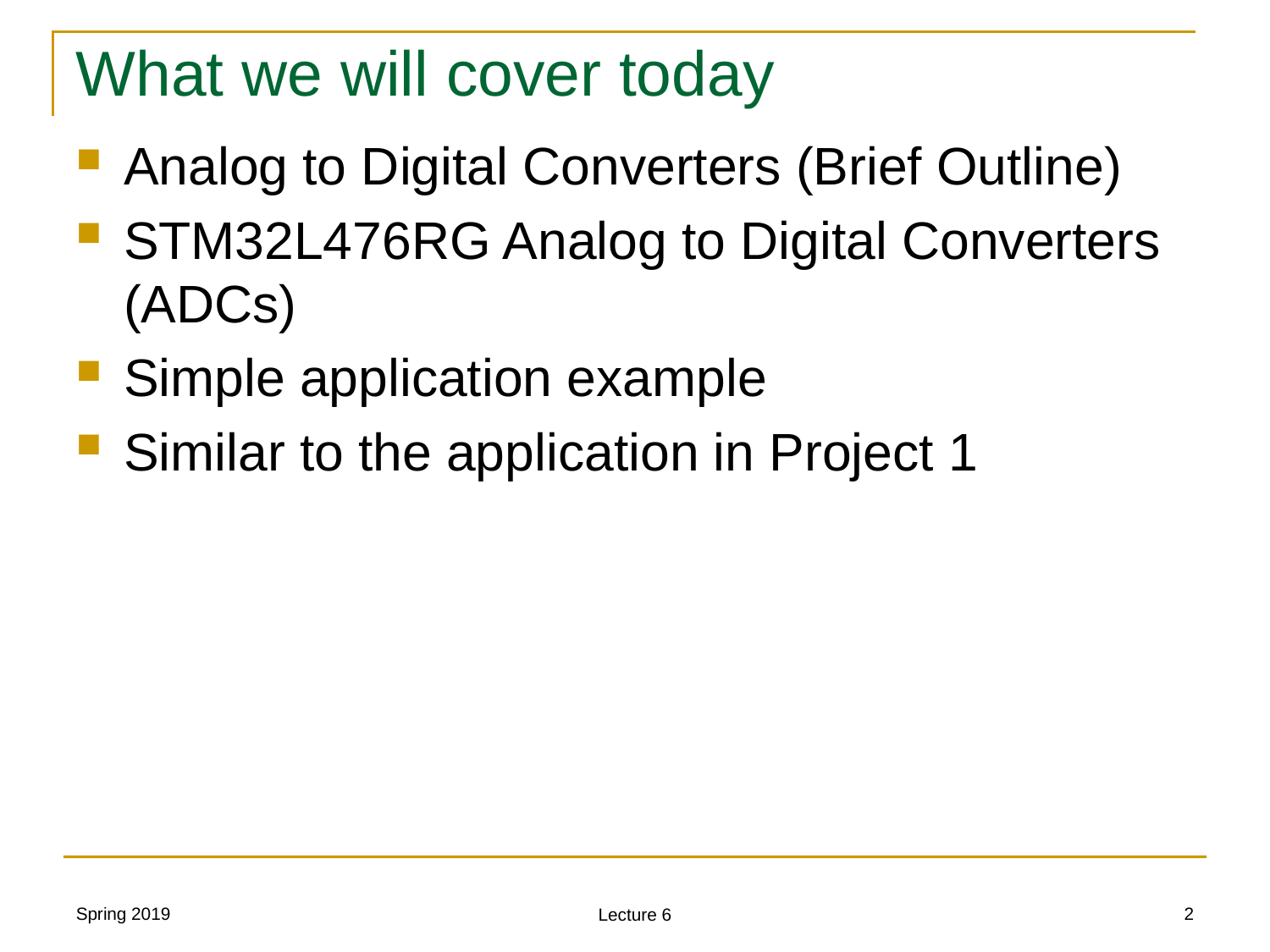

What we will cover today
Analog to Digital Converters (Brief Outline)
STM32L476RG Analog to Digital Converters (ADCs)
Simple application example
Similar to the application in Project 1

Spring 2019
2
Lecture 6